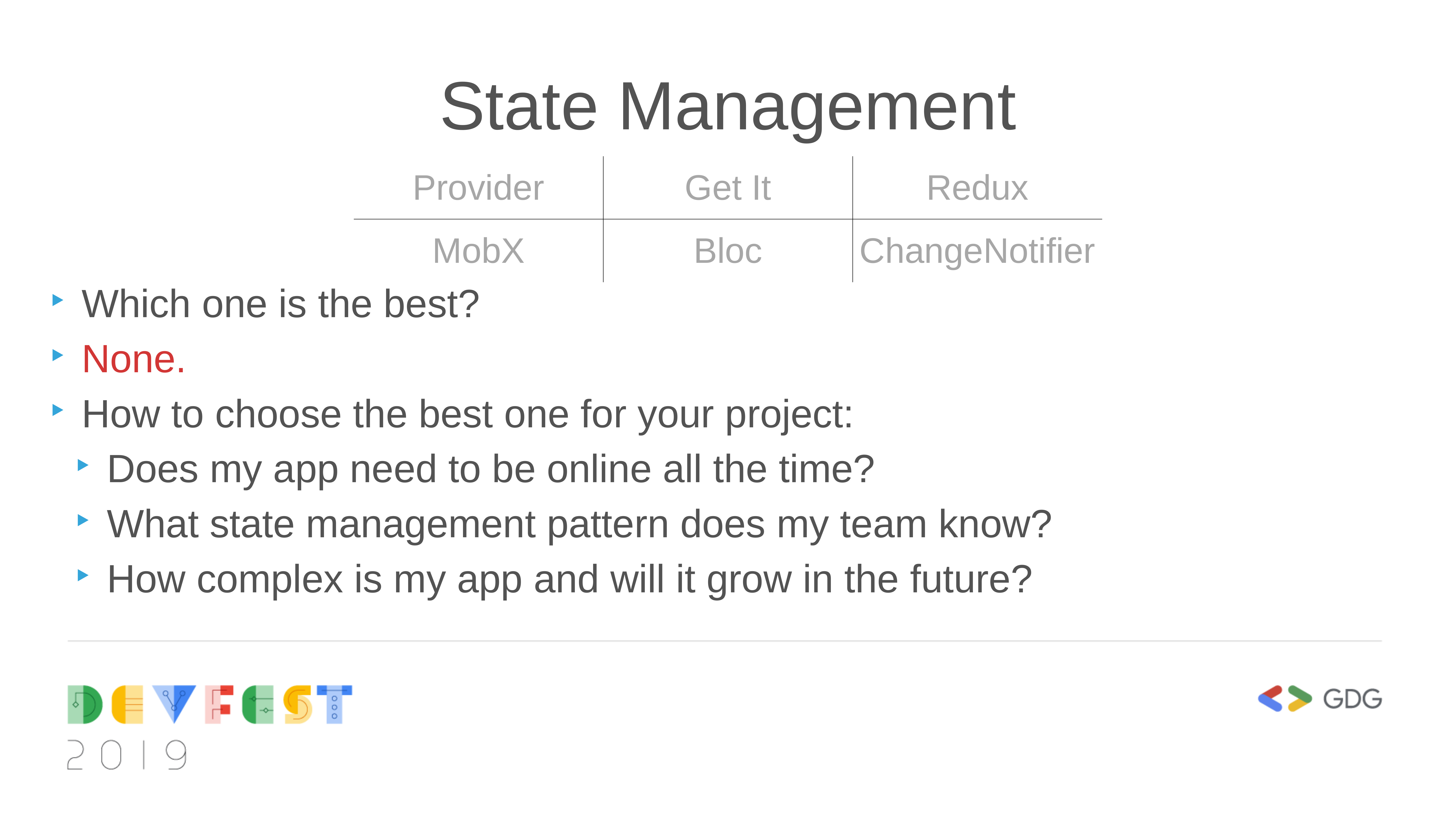

State Management
| Provider | Get It | Redux |
| --- | --- | --- |
| MobX | Bloc | ChangeNotifier |
Which one is the best?
None.
How to choose the best one for your project:
Does my app need to be online all the time?
What state management pattern does my team know?
How complex is my app and will it grow in the future?